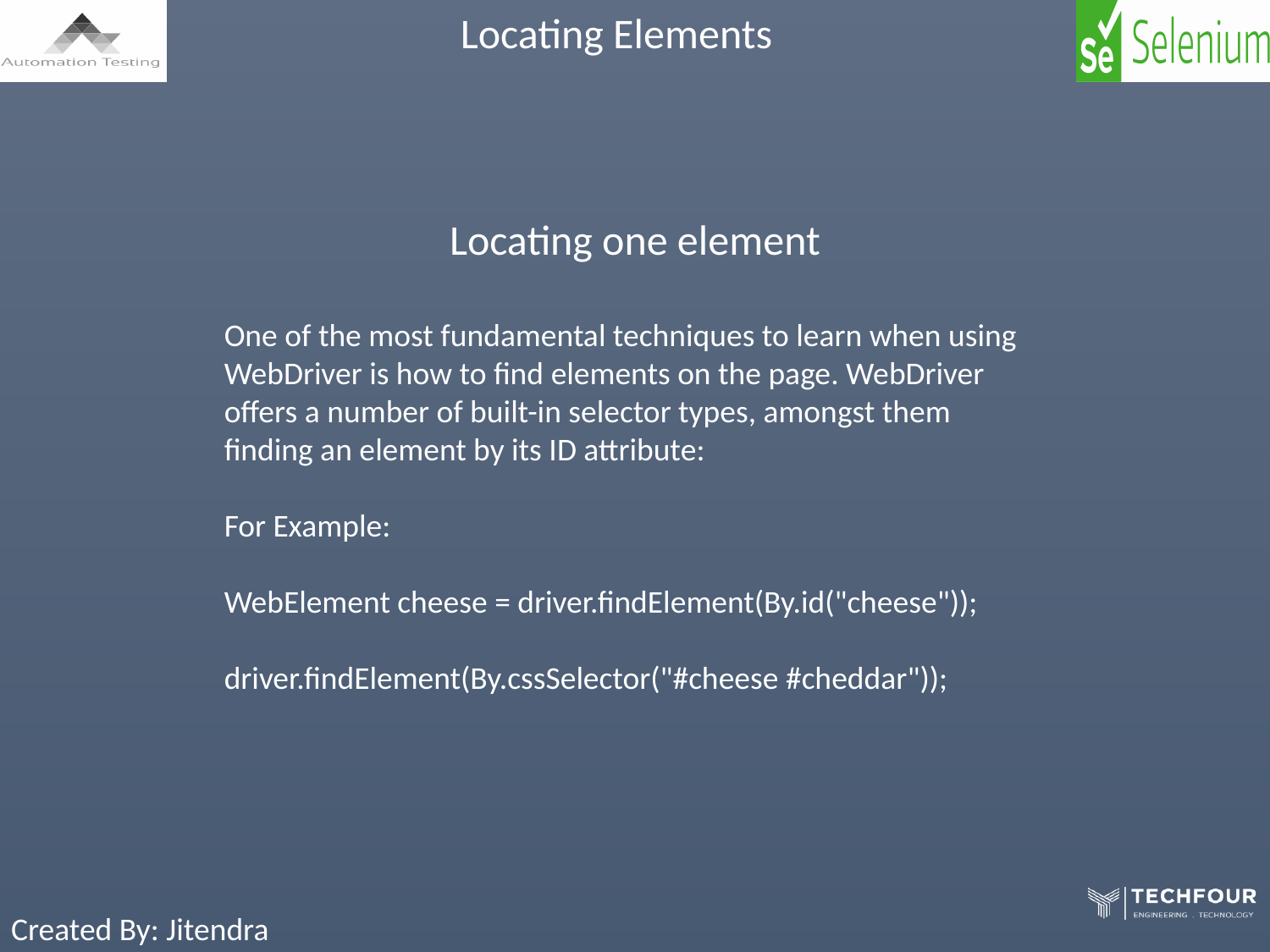

Locating Elements
Locating one element
One of the most fundamental techniques to learn when using WebDriver is how to find elements on the page. WebDriver offers a number of built-in selector types, amongst them finding an element by its ID attribute:
For Example:

WebElement cheese = driver.findElement(By.id("cheese"));
driver.findElement(By.cssSelector("#cheese #cheddar"));